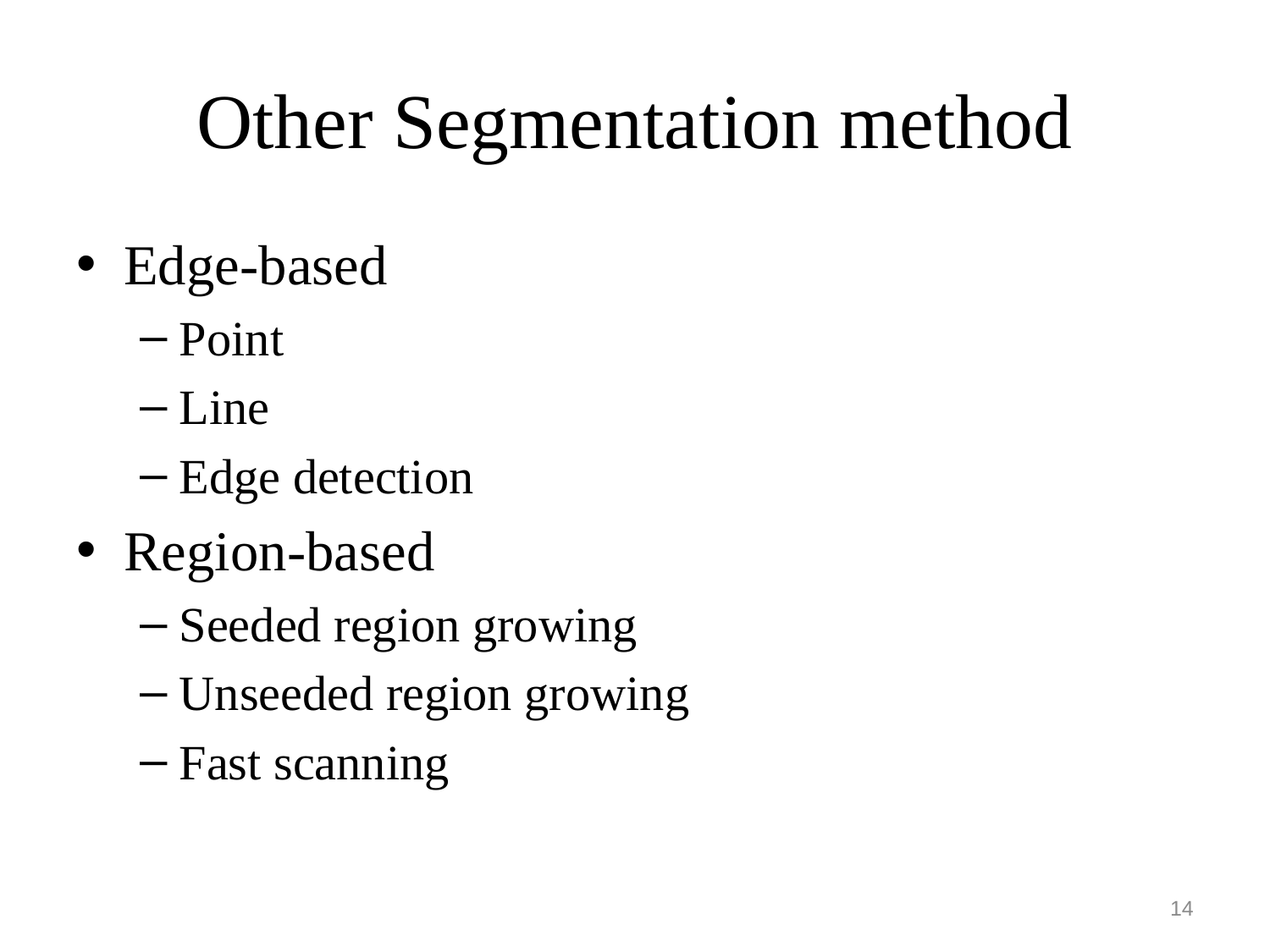

# Other Segmentation method
Edge-based
Point
Line
Edge detection
Region-based
Seeded region growing
Unseeded region growing
Fast scanning

14